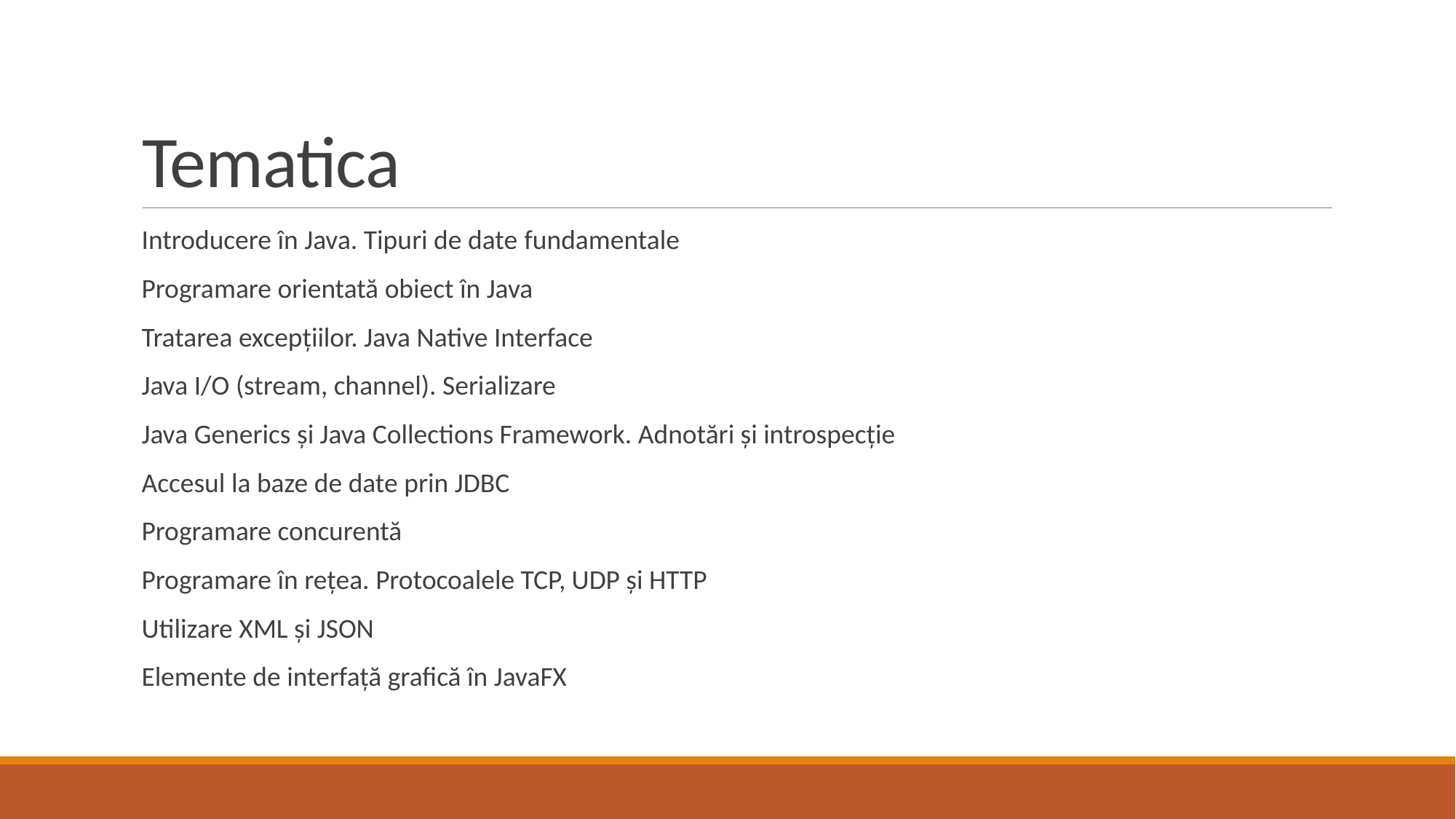

# Tematica
Introducere în Java. Tipuri de date fundamentale
Programare orientată obiect în Java
Tratarea excepțiilor. Java Native Interface
Java I/O (stream, channel). Serializare
Java Generics și Java Collections Framework. Adnotări și introspecție
Accesul la baze de date prin JDBC
Programare concurentă
Programare în rețea. Protocoalele TCP, UDP și HTTP
Utilizare XML și JSON
Elemente de interfață grafică în JavaFX